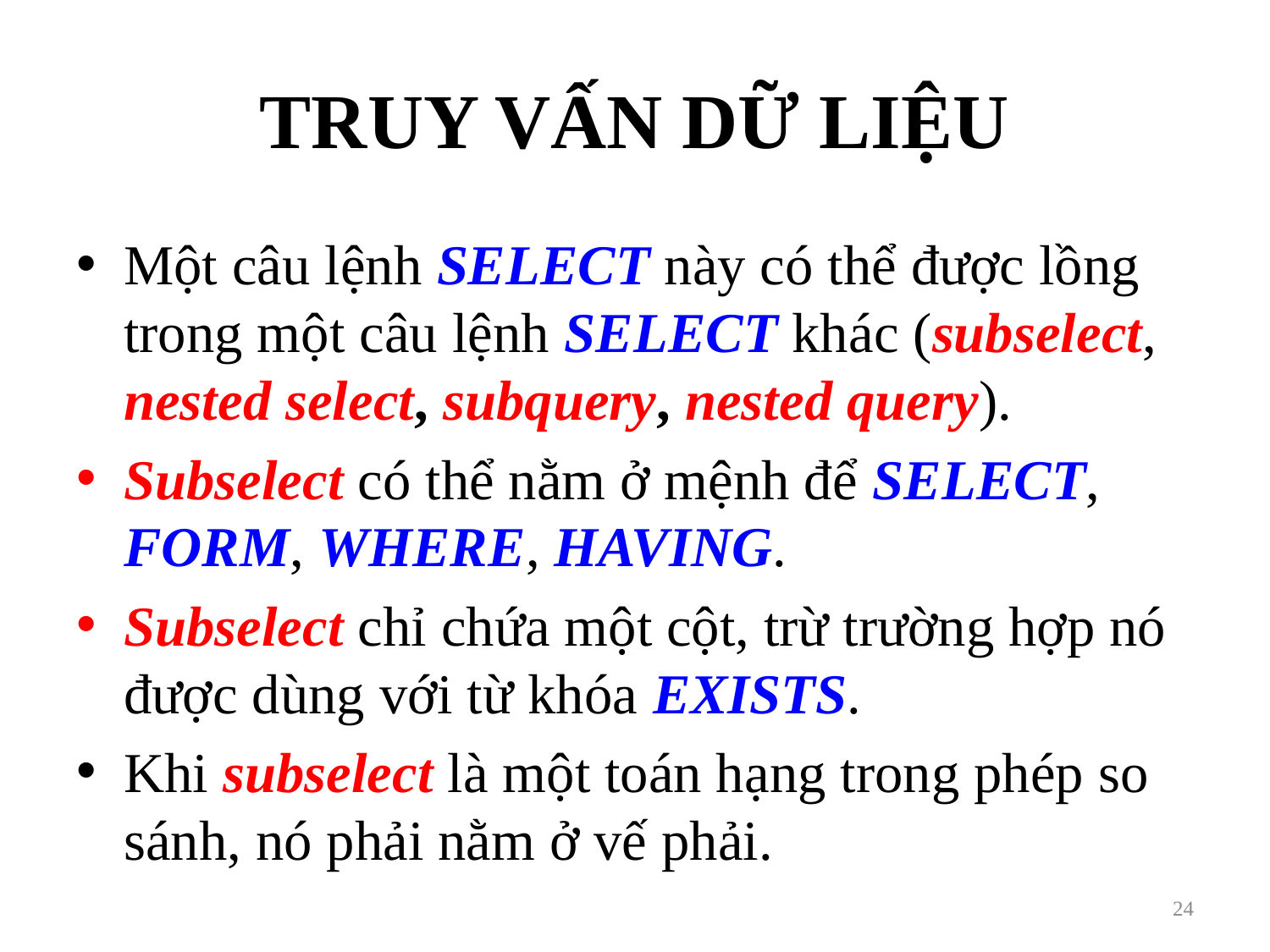

# TRUY VẤN DỮ LIỆU
Một câu lệnh SELECT này có thể được lồng trong một câu lệnh SELECT khác (subselect, nested select, subquery, nested query).
Subselect có thể nằm ở mệnh để SELECT, FORM, WHERE, HAVING.
Subselect chỉ chứa một cột, trừ trường hợp nó được dùng với từ khóa EXISTS.
Khi subselect là một toán hạng trong phép so sánh, nó phải nằm ở vế phải.
24